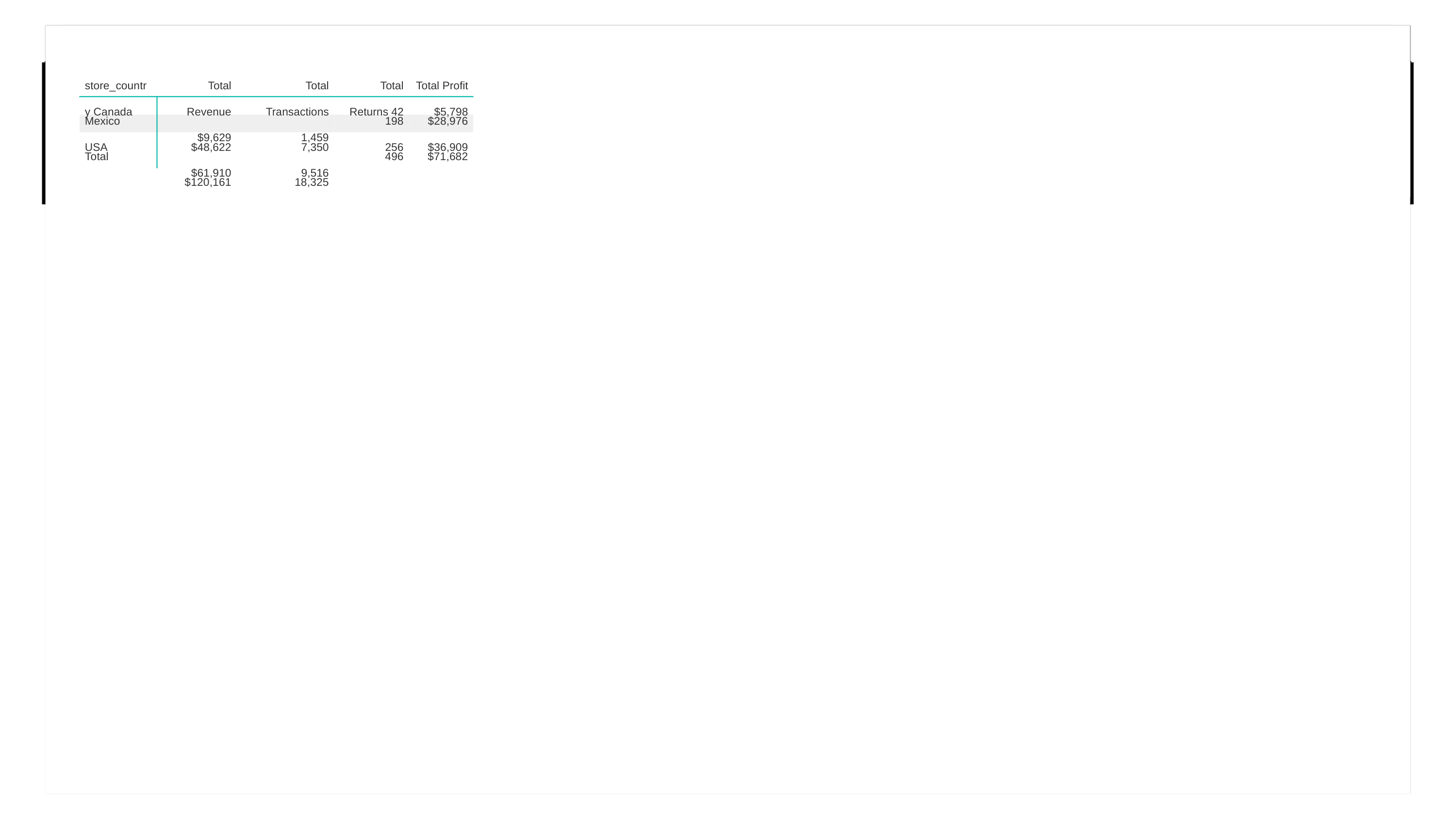

Power BI Desktop

store_country Canada
Mexico
USA
Total
Total Revenue $9,629
$48,622
$61,910
$120,161
Total Transactions 1,459
7,350
9,516
18,325
Total Returns 42
198
256
496
Total Profit $5,798
$28,976
$36,909
$71,682